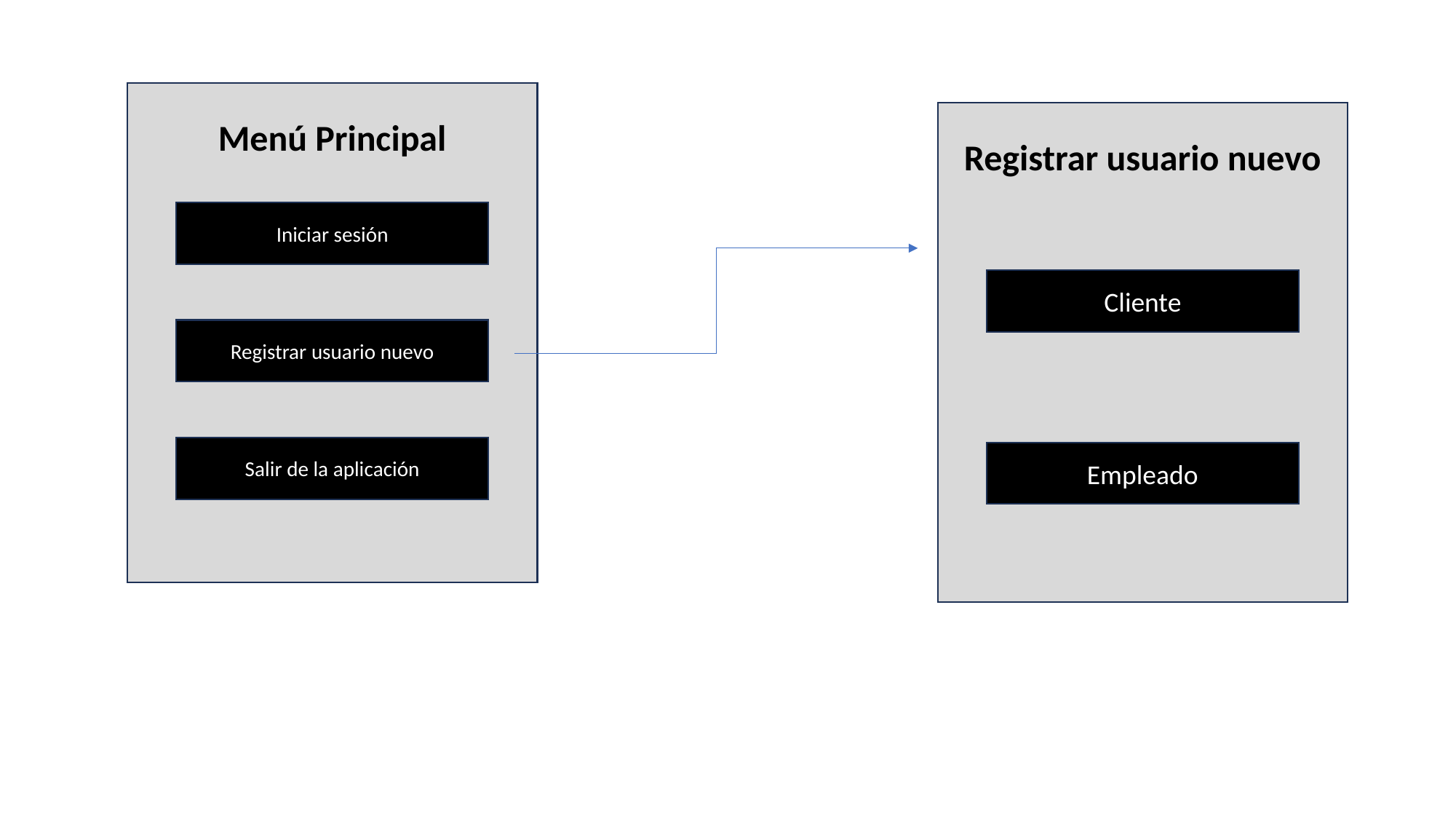

Menú Principal
Registrar usuario nuevo
Iniciar sesión
Cliente
Registrar usuario nuevo
Salir de la aplicación
Empleado